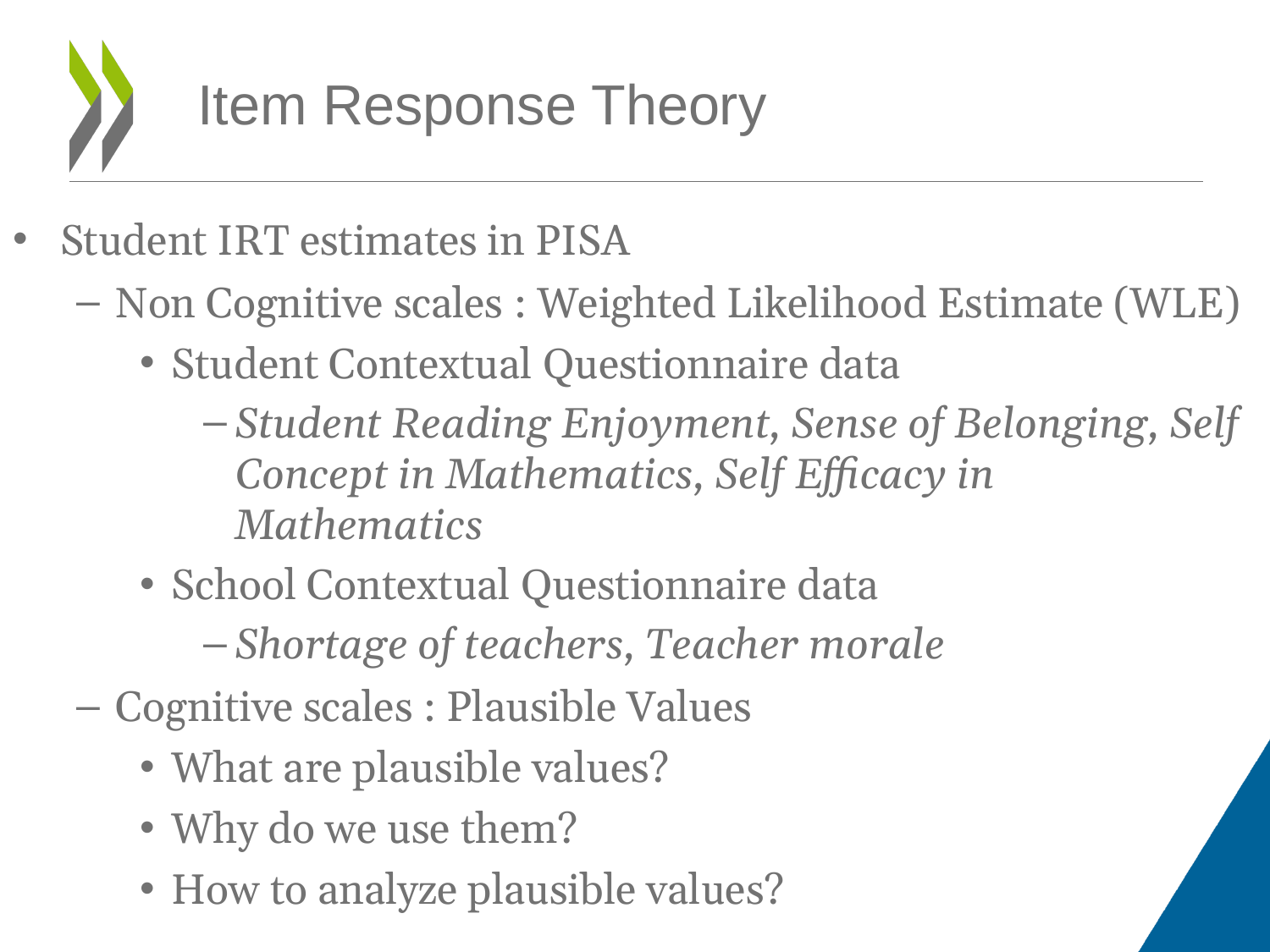

Item Response Theory
Student IRT estimates in PISA
Non Cognitive scales : Weighted Likelihood Estimate (WLE)
Student Contextual Questionnaire data
Student Reading Enjoyment, Sense of Belonging, Self Concept in Mathematics, Self Efficacy in Mathematics
School Contextual Questionnaire data
Shortage of teachers, Teacher morale
Cognitive scales : Plausible Values
What are plausible values?
Why do we use them?
How to analyze plausible values?